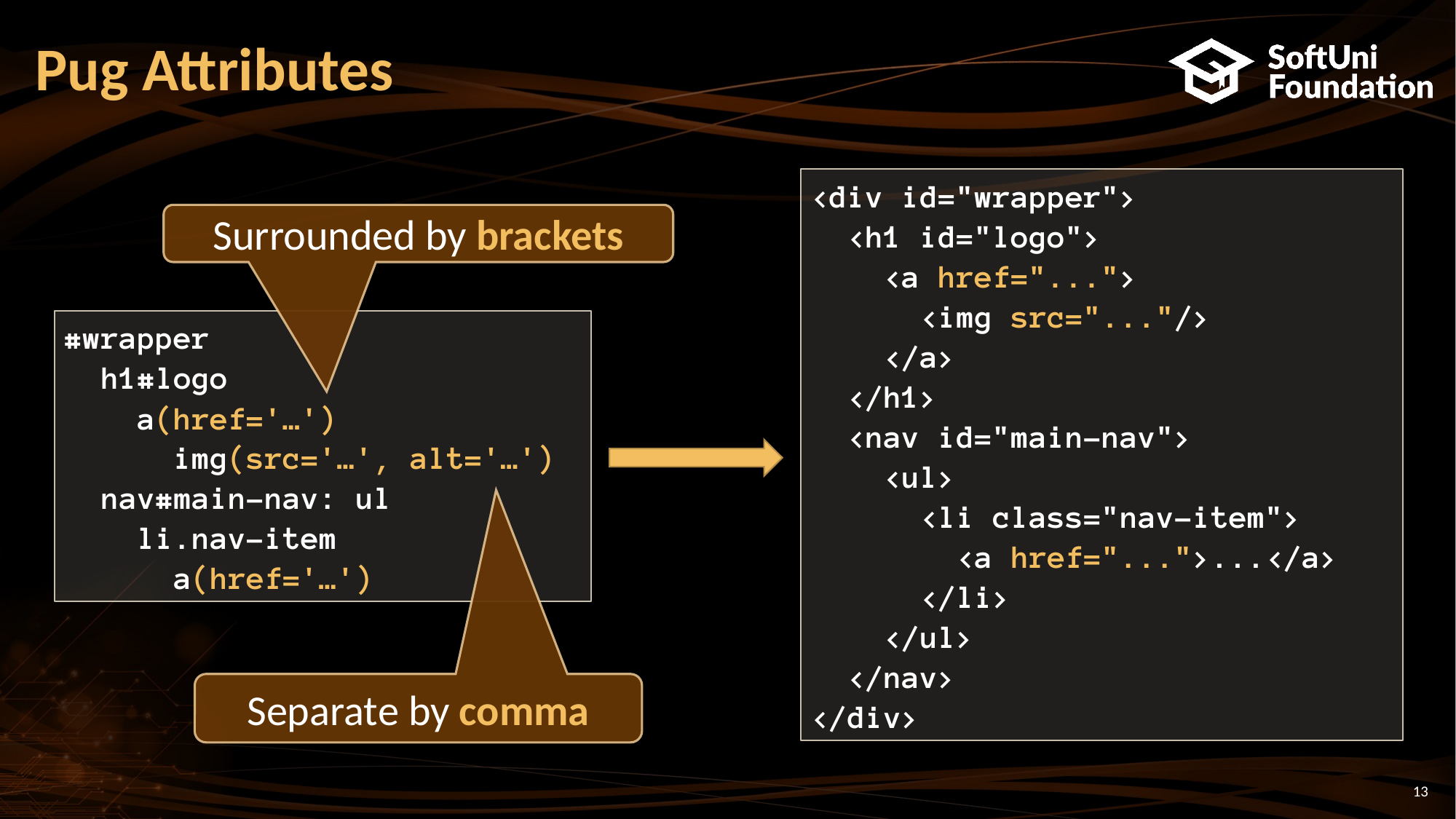

# Pug Attributes
<div id="wrapper">
  <h1 id="logo">
    <a href="...">
      <img src="..."/>
    </a>
  </h1>
  <nav id="main-nav">
    <ul>
      <li class="nav-item">
        <a href="...">...</a>
      </li>
    </ul>
  </nav>
</div>
Surrounded by brackets
#wrapper
  h1#logo
    a(href='…')
      img(src='…', alt='…')
  nav#main-nav: ul
    li.nav-item
      a(href='…')

Separate by comma
13